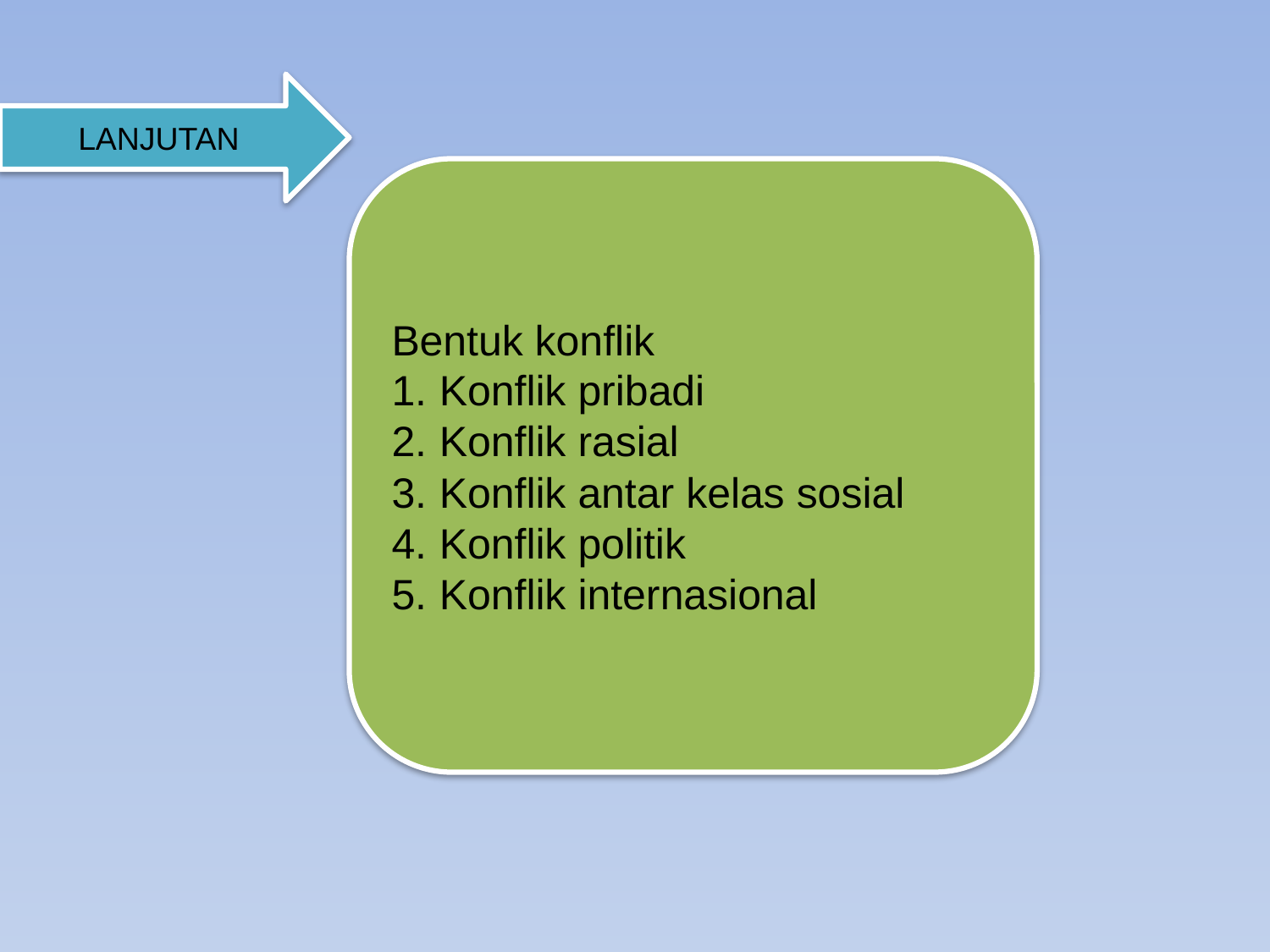

#
LANJUTAN
Bentuk konflik
Konflik pribadi
Konflik rasial
Konflik antar kelas sosial
Konflik politik
Konflik internasional